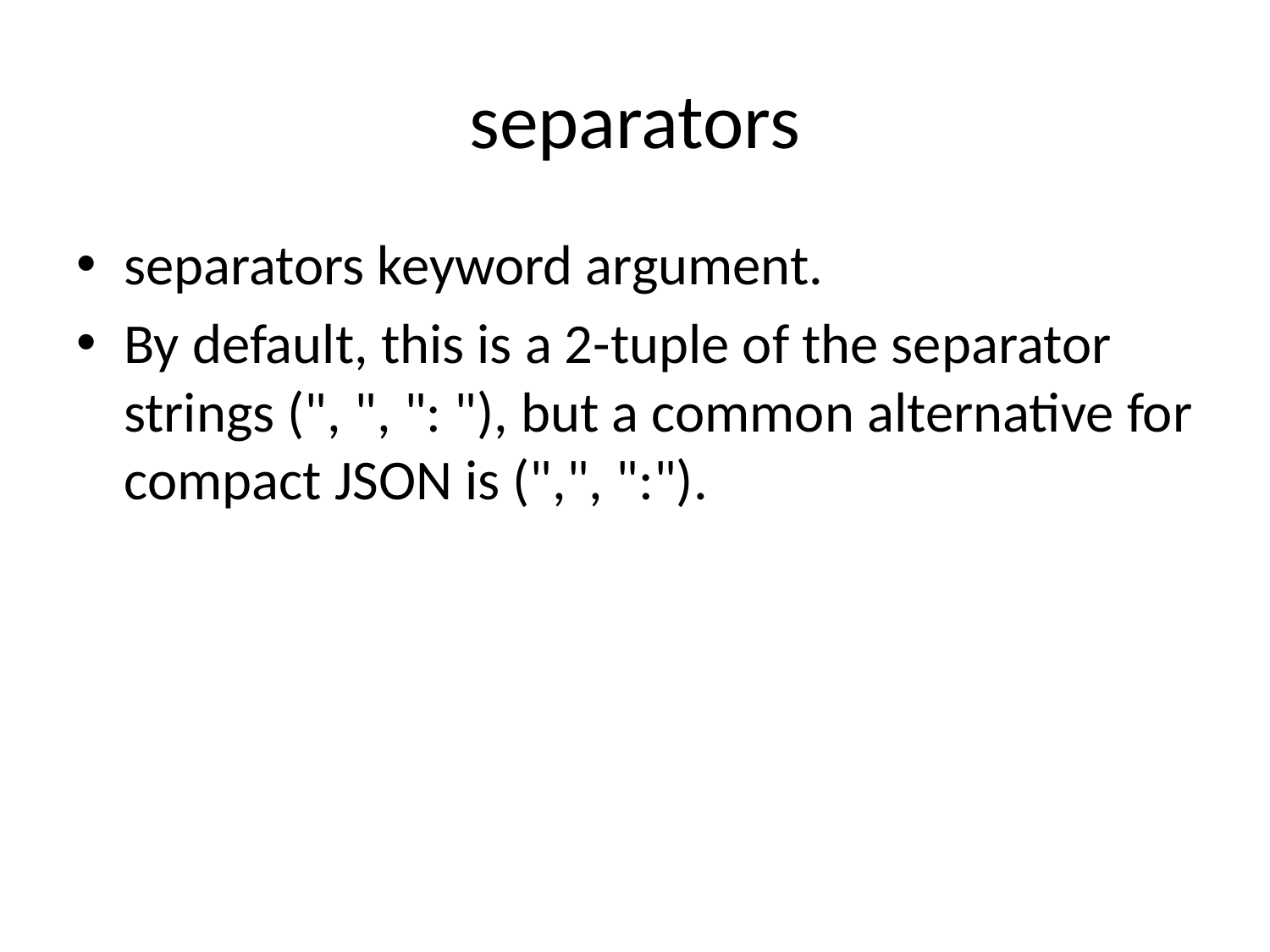

# separators
separators keyword argument.
By default, this is a 2-tuple of the separator strings (", ", ": "), but a common alternative for compact JSON is (",", ":").